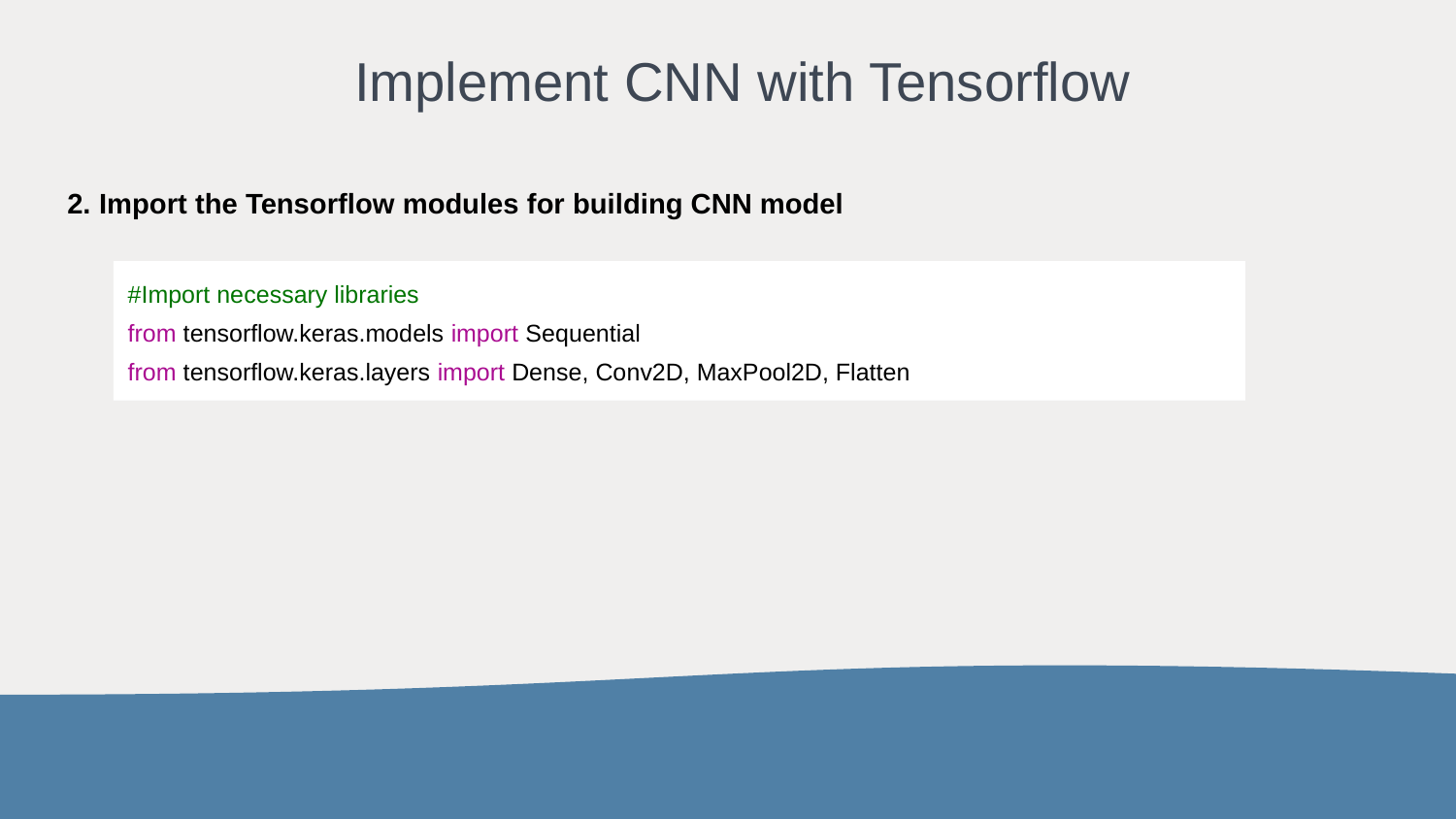

# Implement CNN with Tensorflow

2. Import the Tensorflow modules for building CNN model
#Import necessary libraries
from tensorflow.keras.models import Sequential
from tensorflow.keras.layers import Dense, Conv2D, MaxPool2D, Flatten